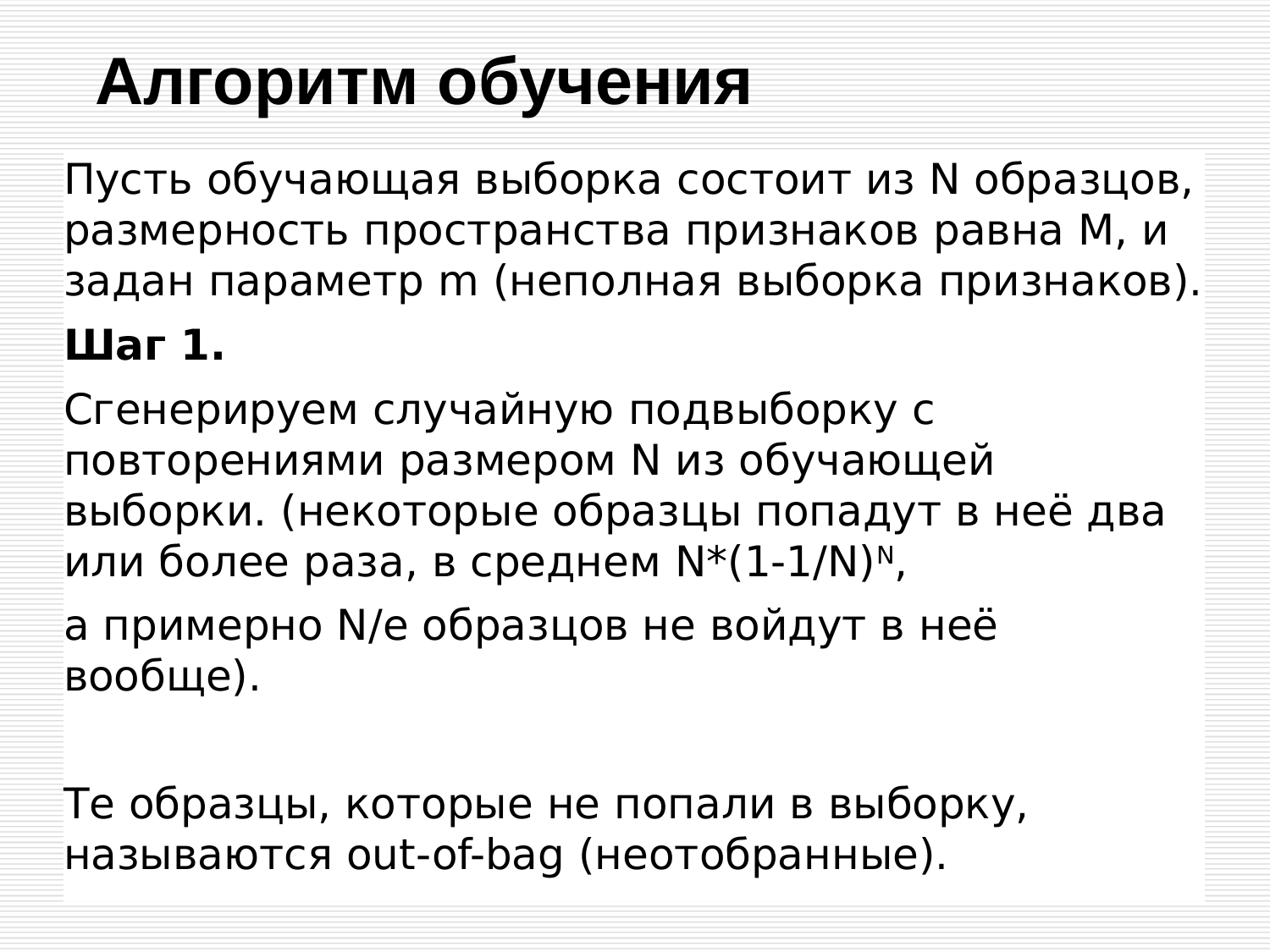

# Алгоритм обучения
Пусть обучающая выборка состоит из N образцов, размерность пространства признаков равна M, и задан параметр m (неполная выборка признаков).
Шаг 1.
Сгенерируем случайную подвыборку с повторениями размером N из обучающей выборки. (некоторые образцы попадут в неё два или более раза, в среднем N*(1-1/N)N,
а примерно N/e образцов не войдут в неё вообще).

Те образцы, которые не попали в выборку, называются out-of-bag (неотобранные).